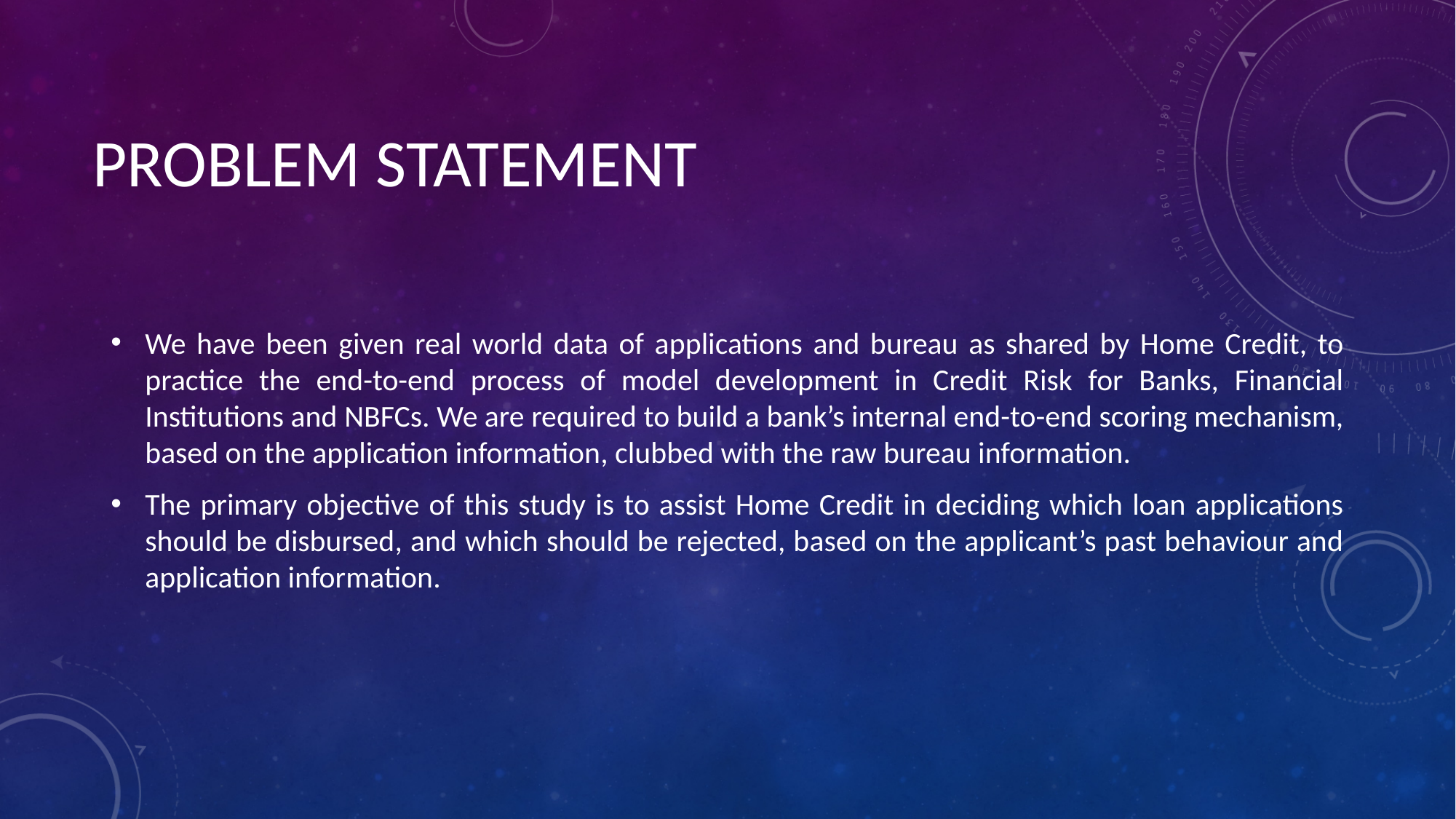

# Problem statement
We have been given real world data of applications and bureau as shared by Home Credit, to practice the end-to-end process of model development in Credit Risk for Banks, Financial Institutions and NBFCs. We are required to build a bank’s internal end-to-end scoring mechanism, based on the application information, clubbed with the raw bureau information.
The primary objective of this study is to assist Home Credit in deciding which loan applications should be disbursed, and which should be rejected, based on the applicant’s past behaviour and application information.